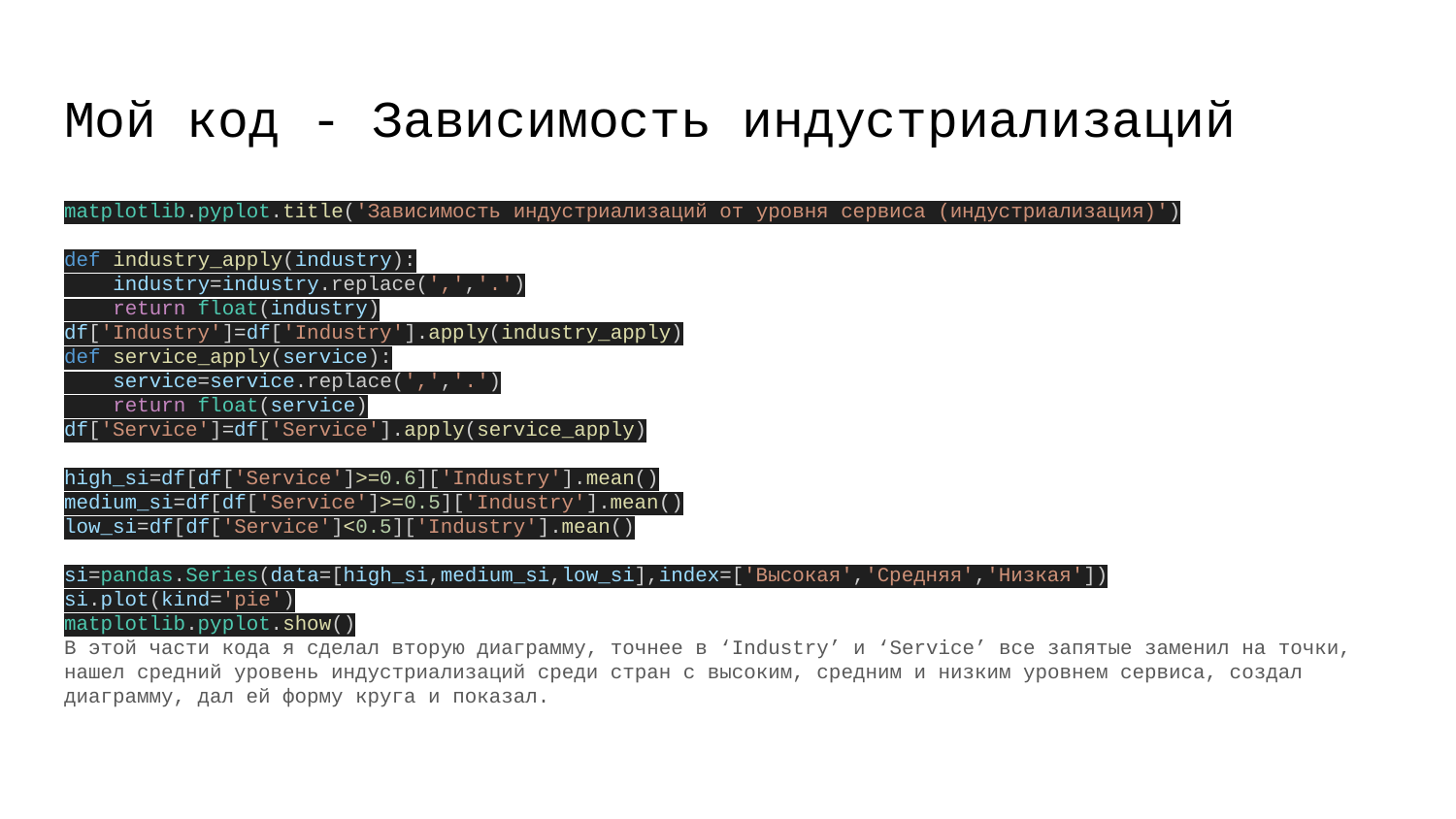

# Мой код - Зависимость индустриализаций
matplotlib.pyplot.title('Зависимость индустриализаций от уровня сервиса (индустриализация)')

def industry_apply(industry):
    industry=industry.replace(',','.')
    return float(industry)
df['Industry']=df['Industry'].apply(industry_apply)
def service_apply(service):
    service=service.replace(',','.')
    return float(service)
df['Service']=df['Service'].apply(service_apply)

high_si=df[df['Service']>=0.6]['Industry'].mean()
medium_si=df[df['Service']>=0.5]['Industry'].mean()
low_si=df[df['Service']<0.5]['Industry'].mean()

si=pandas.Series(data=[high_si,medium_si,low_si],index=['Высокая','Средняя','Низкая'])
si.plot(kind='pie')
matplotlib.pyplot.show()
В этой части кода я сделал вторую диаграмму, точнее в ‘Industry’ и ‘Service’ все запятые заменил на точки, нашел средний уровень индустриализаций среди стран с высоким, средним и низким уровнем сервиса, создал диаграмму, дал ей форму круга и показал.